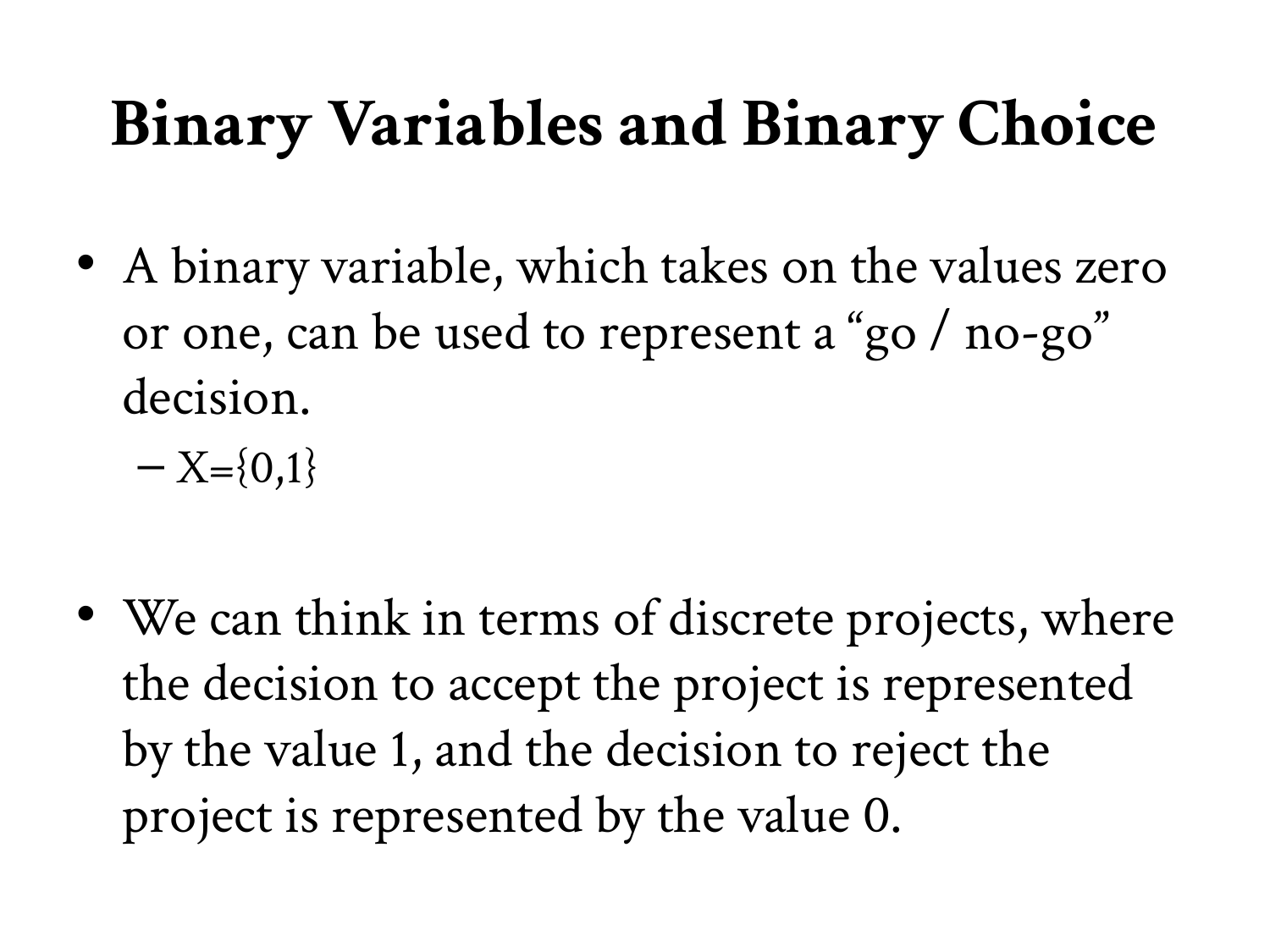

# Binary Variables and Binary Choice
A binary variable, which takes on the values zero or one, can be used to represent a “go / no-go” decision.
X={0,1}

We can think in terms of discrete projects, where the decision to accept the project is represented by the value 1, and the decision to reject the project is represented by the value 0.